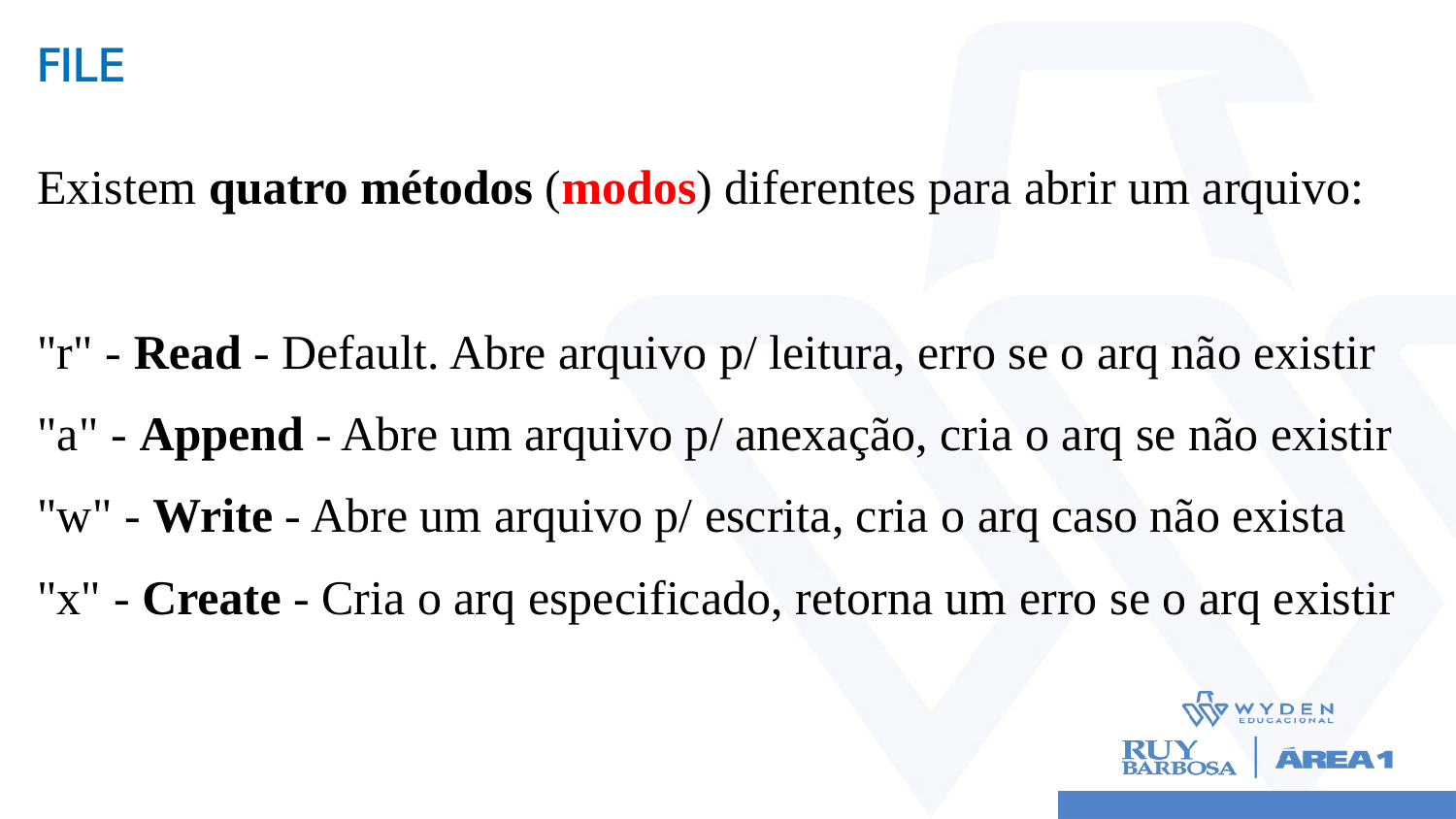

# FILE
Existem quatro métodos (modos) diferentes para abrir um arquivo:

"r" - Read - Default. Abre arquivo p/ leitura, erro se o arq não existir
"a" - Append - Abre um arquivo p/ anexação, cria o arq se não existir
"w" - Write - Abre um arquivo p/ escrita, cria o arq caso não exista
"x" - Create - Cria o arq especificado, retorna um erro se o arq existir